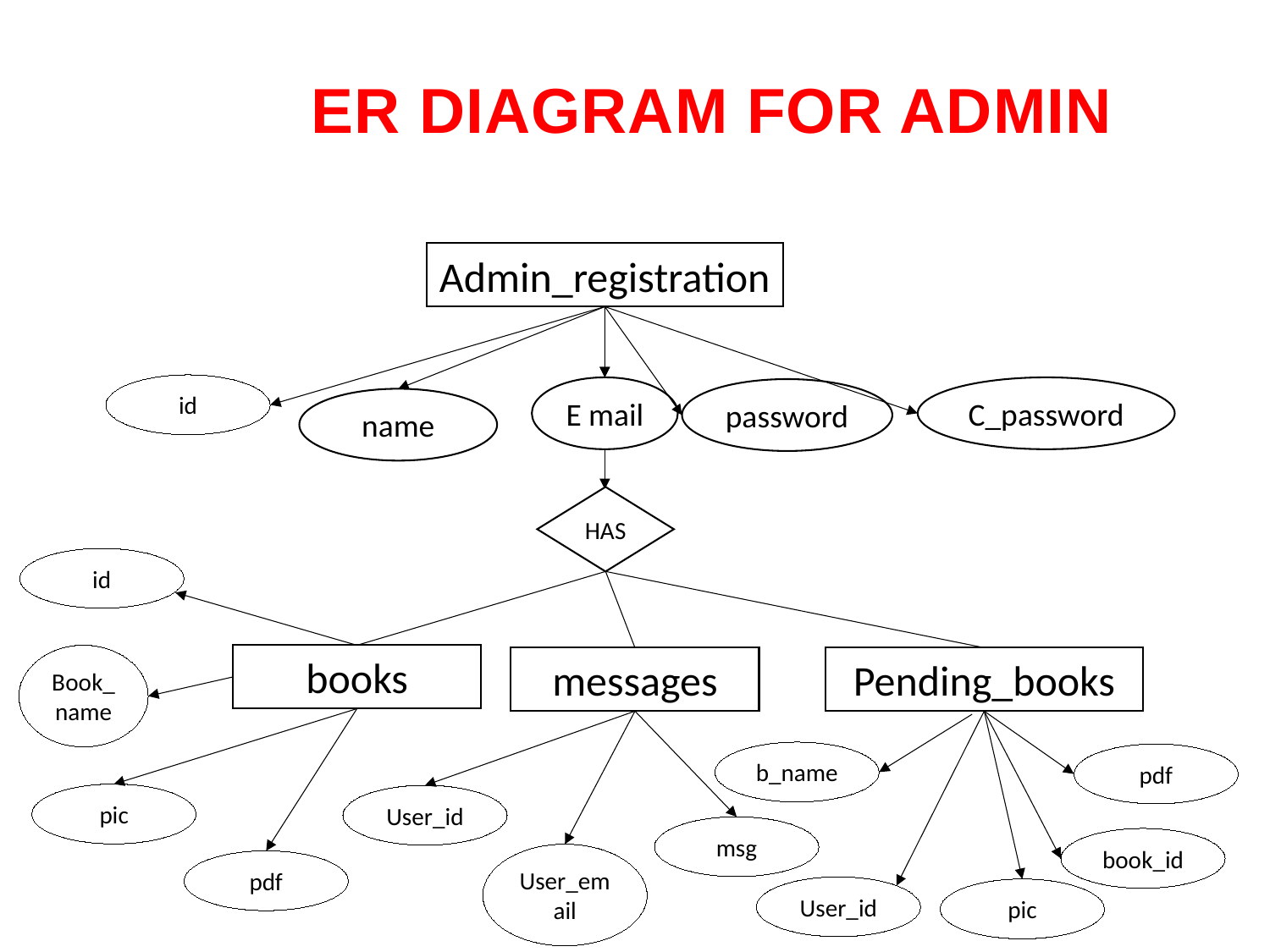

ER DIAGRAM FOR ADMIN
Admin_registration
id
C_password
E mail
password
name
HAS
id
Book_name
books
messages
Pending_books
b_name
pdf
pic
User_id
msg
book_id
User_email
pdf
User_id
pic